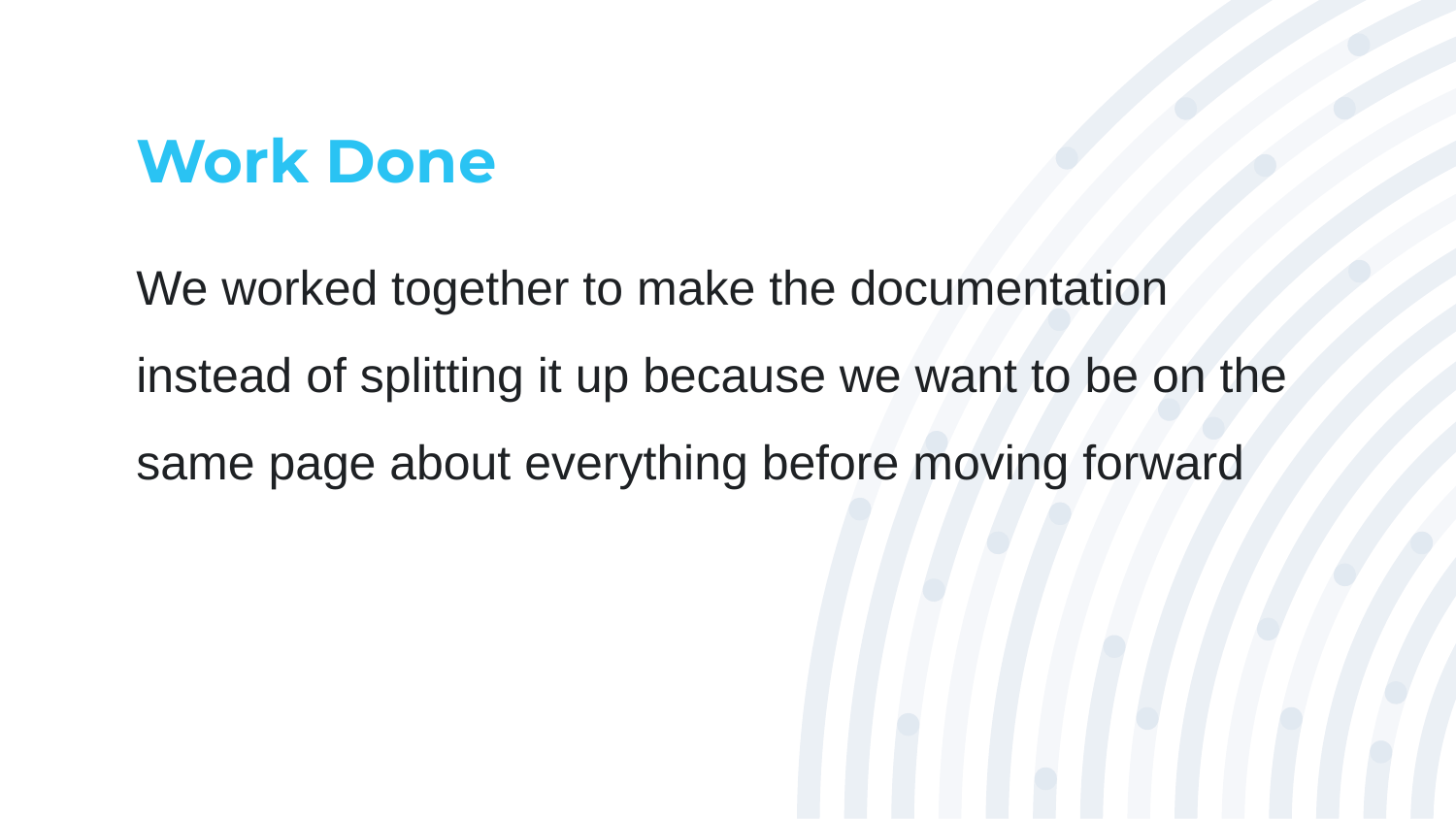

# Work Done
We worked together to make the documentation instead of splitting it up because we want to be on the same page about everything before moving forward